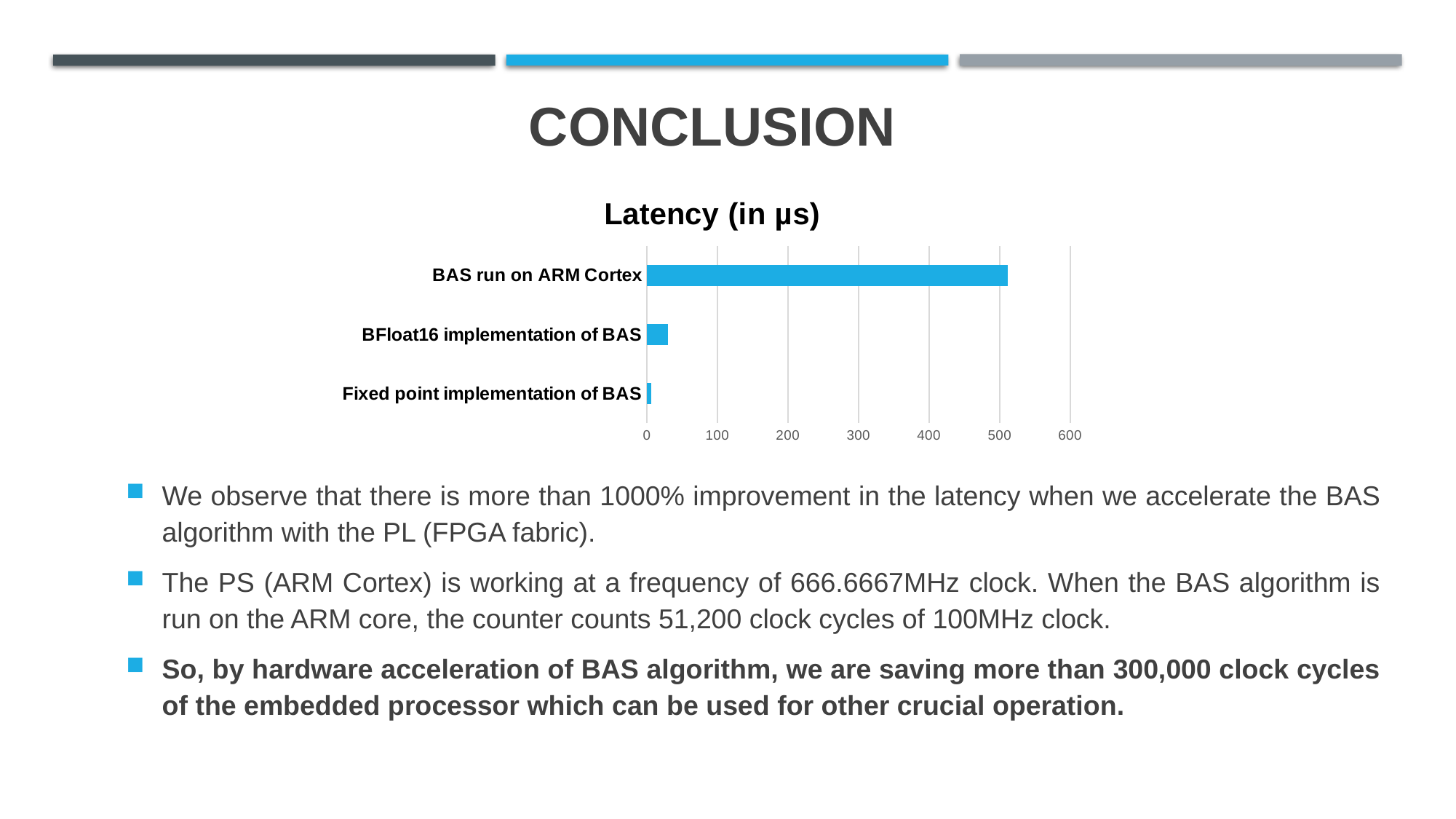

# CONCLUSION

### Chart: Latency (in µs)

| Category | Latency (in us) |
|---|---|
| Fixed point implementation of BAS | 6.375 |
| BFloat16 implementation of BAS | 30.0 |
| BAS run on ARM Cortex | 512.0 |
We observe that there is more than 1000% improvement in the latency when we accelerate the BAS algorithm with the PL (FPGA fabric).
The PS (ARM Cortex) is working at a frequency of 666.6667MHz clock. When the BAS algorithm is run on the ARM core, the counter counts 51,200 clock cycles of 100MHz clock.
So, by hardware acceleration of BAS algorithm, we are saving more than 300,000 clock cycles of the embedded processor which can be used for other crucial operation.